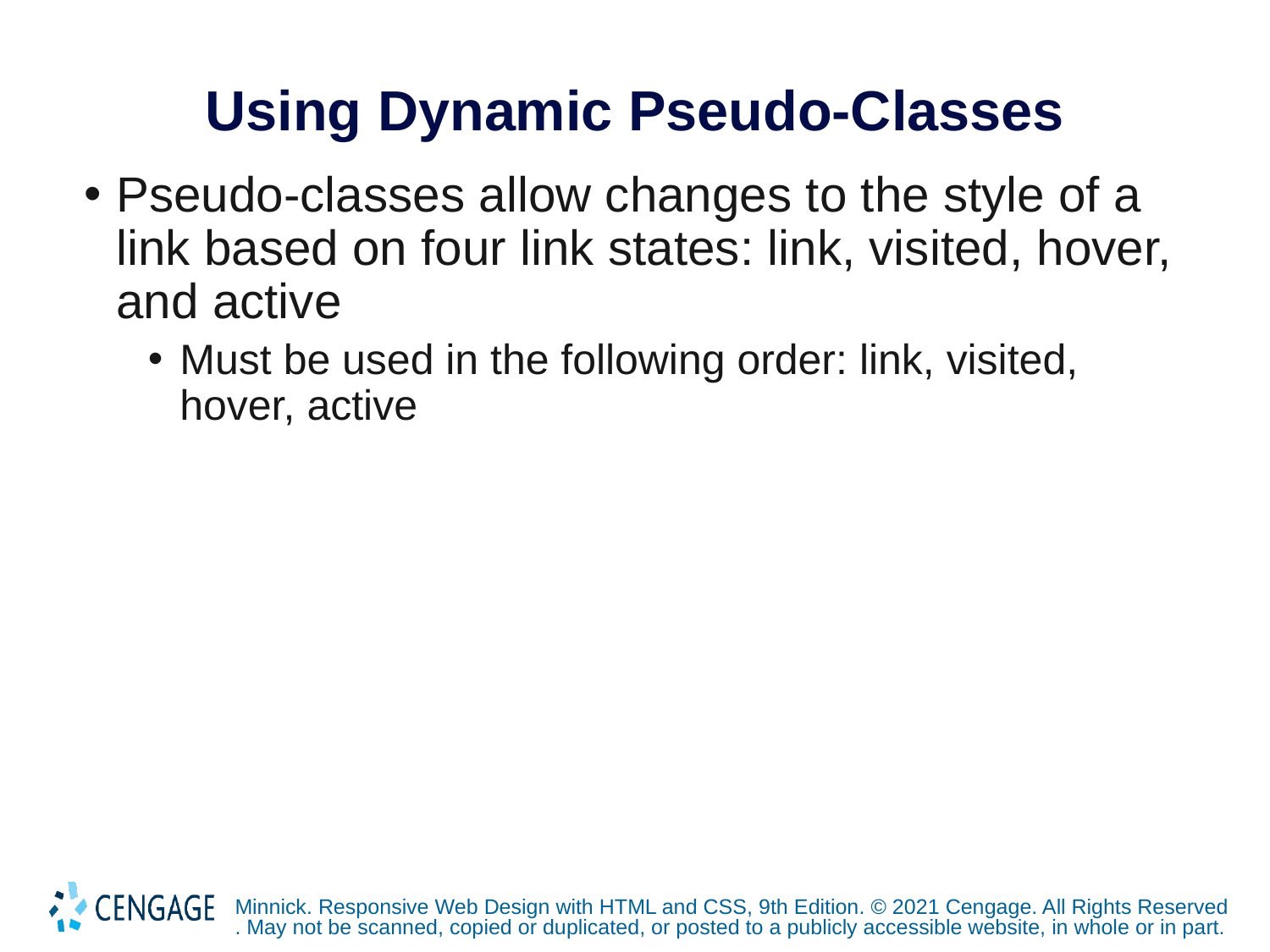

# Using Dynamic Pseudo-Classes
Pseudo-classes allow changes to the style of a link based on four link states: link, visited, hover, and active
Must be used in the following order: link, visited, hover, active
Minnick. Responsive Web Design with HTML and CSS, 9th Edition. © 2021 Cengage. All Rights Reserved. May not be scanned, copied or duplicated, or posted to a publicly accessible website, in whole or in part.